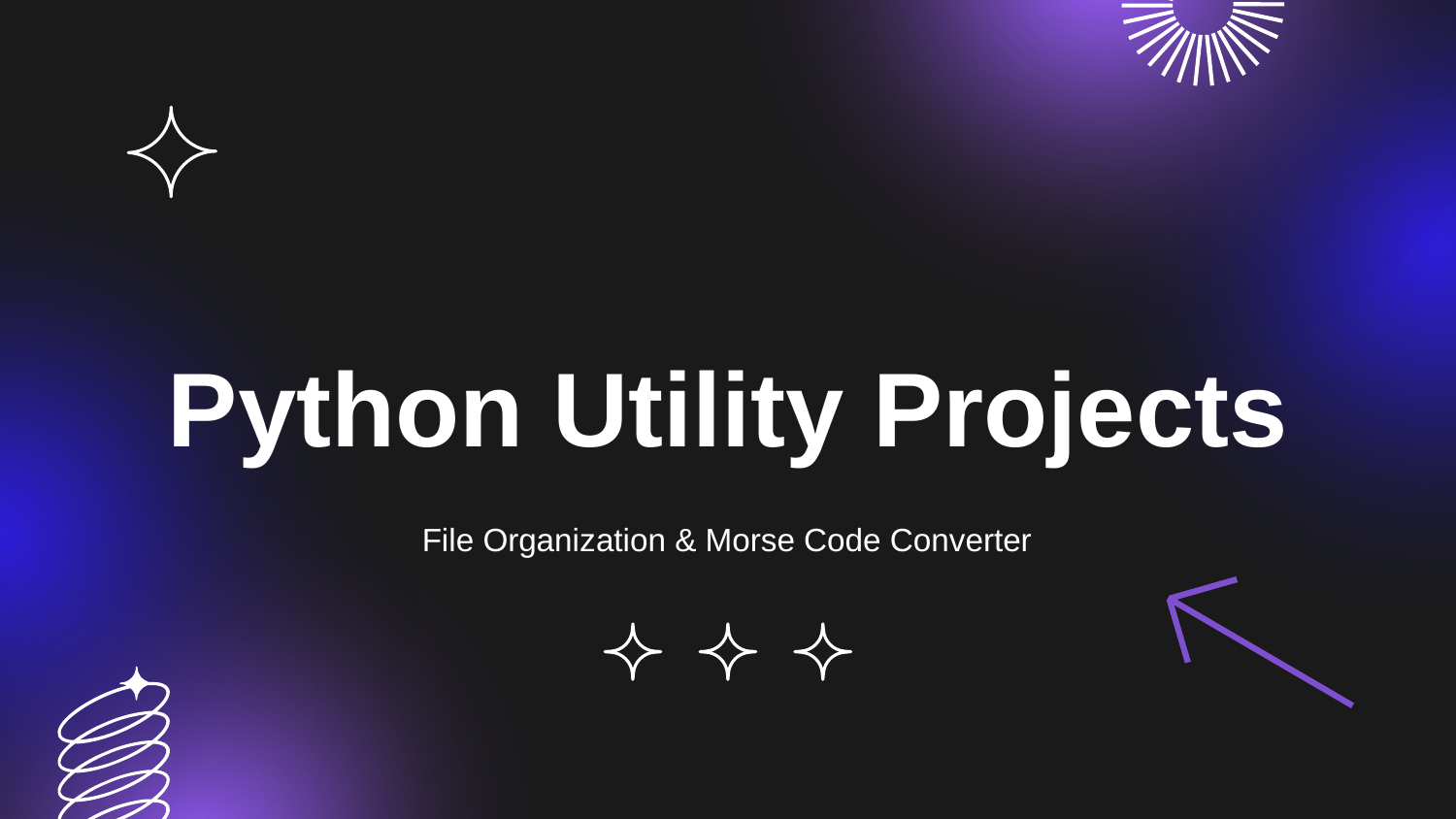

# Python Utility Projects
File Organization & Morse Code Converter